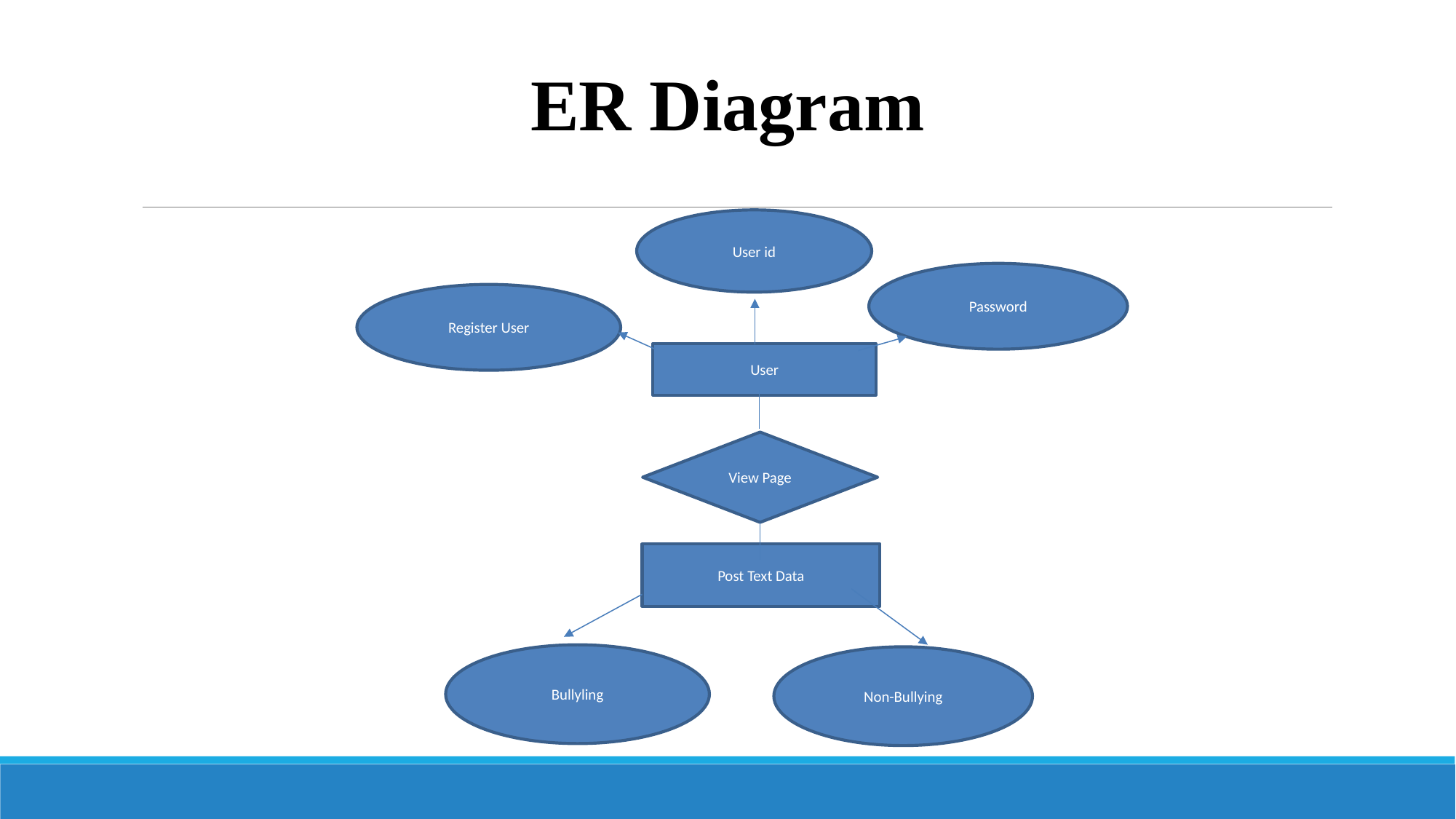

# ER Diagram
User id
Password
Register User
User
View Page
Post Text Data
Bullyling
Non-Bullying